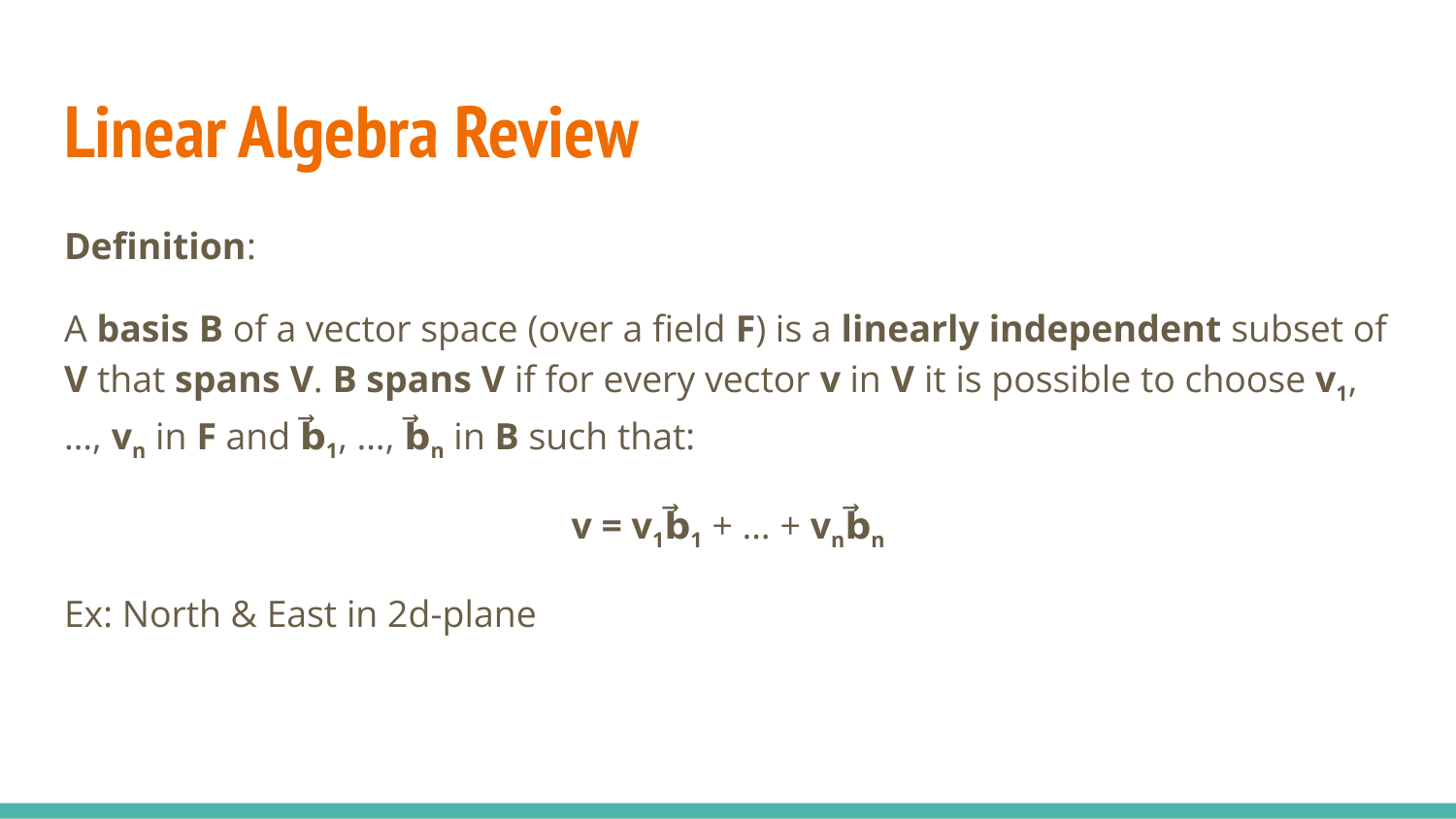

# Linear Algebra Review
Definition:
A basis B of a vector space (over a field F) is a linearly independent subset of V that spans V. B spans V if for every vector v in V it is possible to choose v1, …, vn in F and b⃗1, …, b⃗n in B such that:
v = v1b⃗1 + … + vnb⃗n
Ex: North & East in 2d-plane